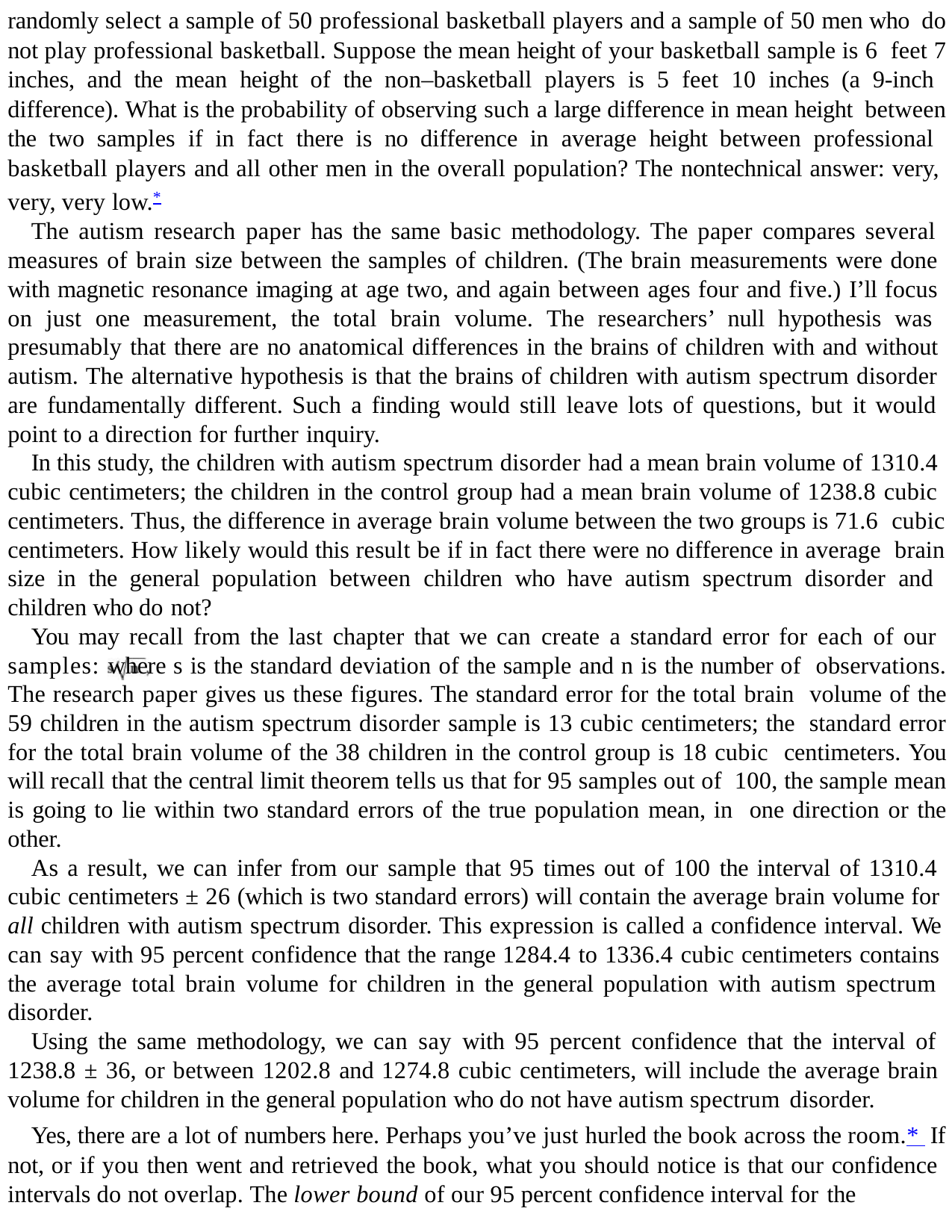

randomly select a sample of 50 professional basketball players and a sample of 50 men who  do not play professional basketball. Suppose the mean height of your basketball sample is 6  feet 7 inches, and the mean height of the non–basketball players is 5 feet 10 inches (a 9-inch  difference). What is the probability of observing such a large difference in mean height  between the two samples if in fact there is no difference in average height between professional  basketball players and all other men in the overall population? The nontechnical answer: very,  very, very low.*
The autism research paper has the same basic methodology. The paper compares several  measures of brain size between the samples of children. (The brain measurements were done  with magnetic resonance imaging at age two, and again between ages four and five.) I’ll focus  on just one measurement, the total brain volume. The researchers’ null hypothesis was  presumably that there are no anatomical differences in the brains of children with and without  autism. The alternative hypothesis is that the brains of children with autism spectrum disorder  are fundamentally different. Such a finding would still leave lots of questions, but it would  point to a direction for further inquiry.
In this study, the children with autism spectrum disorder had a mean brain volume of 1310.4  cubic centimeters; the children in the control group had a mean brain volume of 1238.8 cubic  centimeters. Thus, the difference in average brain volume between the two groups is 71.6  cubic centimeters. How likely would this result be if in fact there were no difference in average  brain size in the general population between children who have autism spectrum disorder and  children who do not?
You may recall from the last chapter that we can create a standard error for each of our  samples: where s is the standard deviation of the sample and n is the number of  observations. The research paper gives us these figures. The standard error for the total brain  volume of the 59 children in the autism spectrum disorder sample is 13 cubic centimeters; the  standard error for the total brain volume of the 38 children in the control group is 18 cubic  centimeters. You will recall that the central limit theorem tells us that for 95 samples out of  100, the sample mean is going to lie within two standard errors of the true population mean, in  one direction or the other.
As a result, we can infer from our sample that 95 times out of 100 the interval of 1310.4  cubic centimeters ± 26 (which is two standard errors) will contain the average brain volume for  all children with autism spectrum disorder. This expression is called a confidence interval. We  can say with 95 percent confidence that the range 1284.4 to 1336.4 cubic centimeters contains  the average total brain volume for children in the general population with autism spectrum  disorder.
Using the same methodology, we can say with 95 percent confidence that the interval of  1238.8 ± 36, or between 1202.8 and 1274.8 cubic centimeters, will include the average brain  volume for children in the general population who do not have autism spectrum disorder.
Yes, there are a lot of numbers here. Perhaps you’ve just hurled the book across the room.*  If not, or if you then went and retrieved the book, what you should notice is that our confidence  intervals do not overlap. The lower bound of our 95 percent confidence interval for the